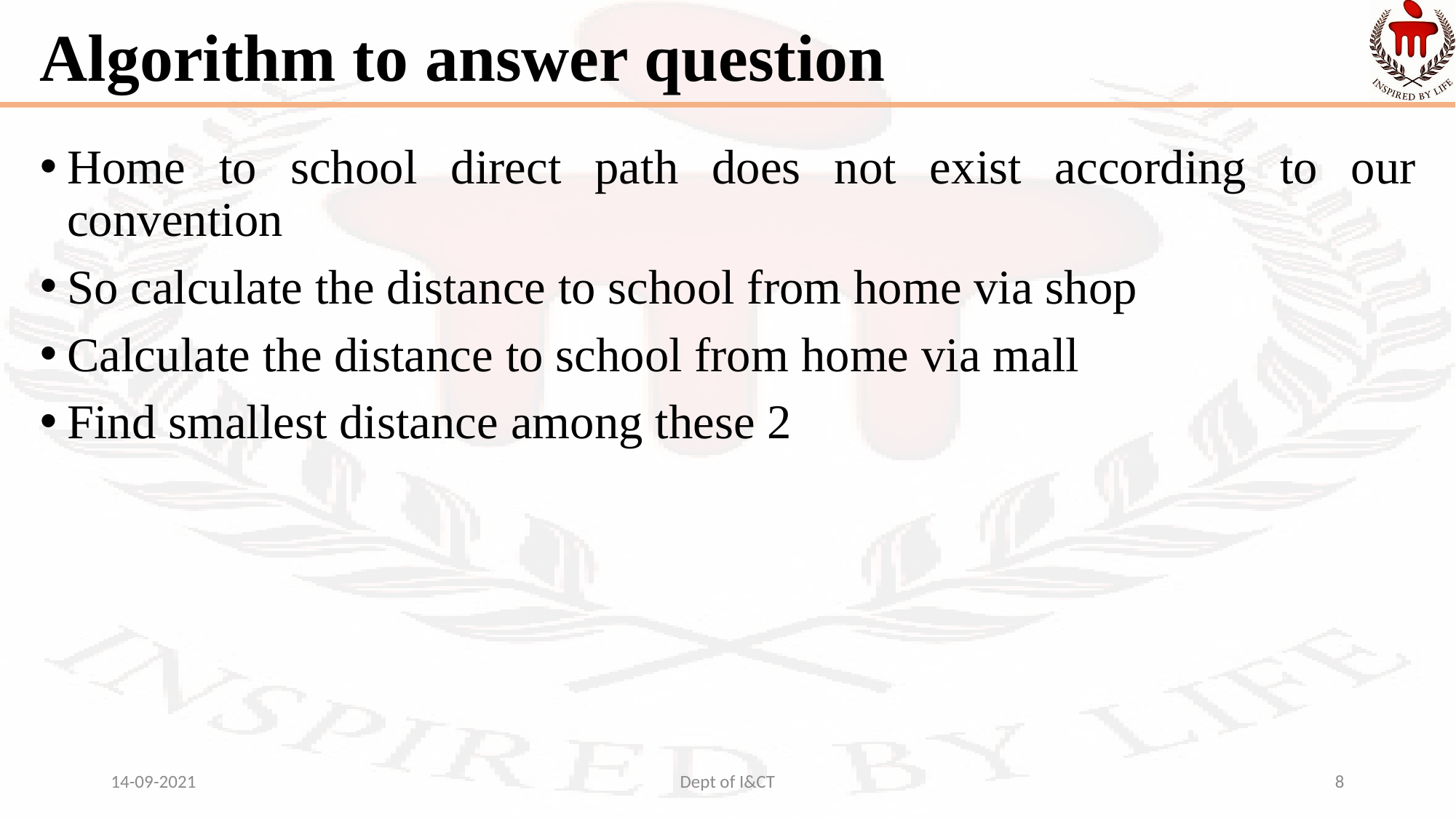

# Algorithm to answer question
Home to school direct path does not exist according to our convention
So calculate the distance to school from home via shop
Calculate the distance to school from home via mall
Find smallest distance among these 2

14-09-2021
Dept of I&CT
8